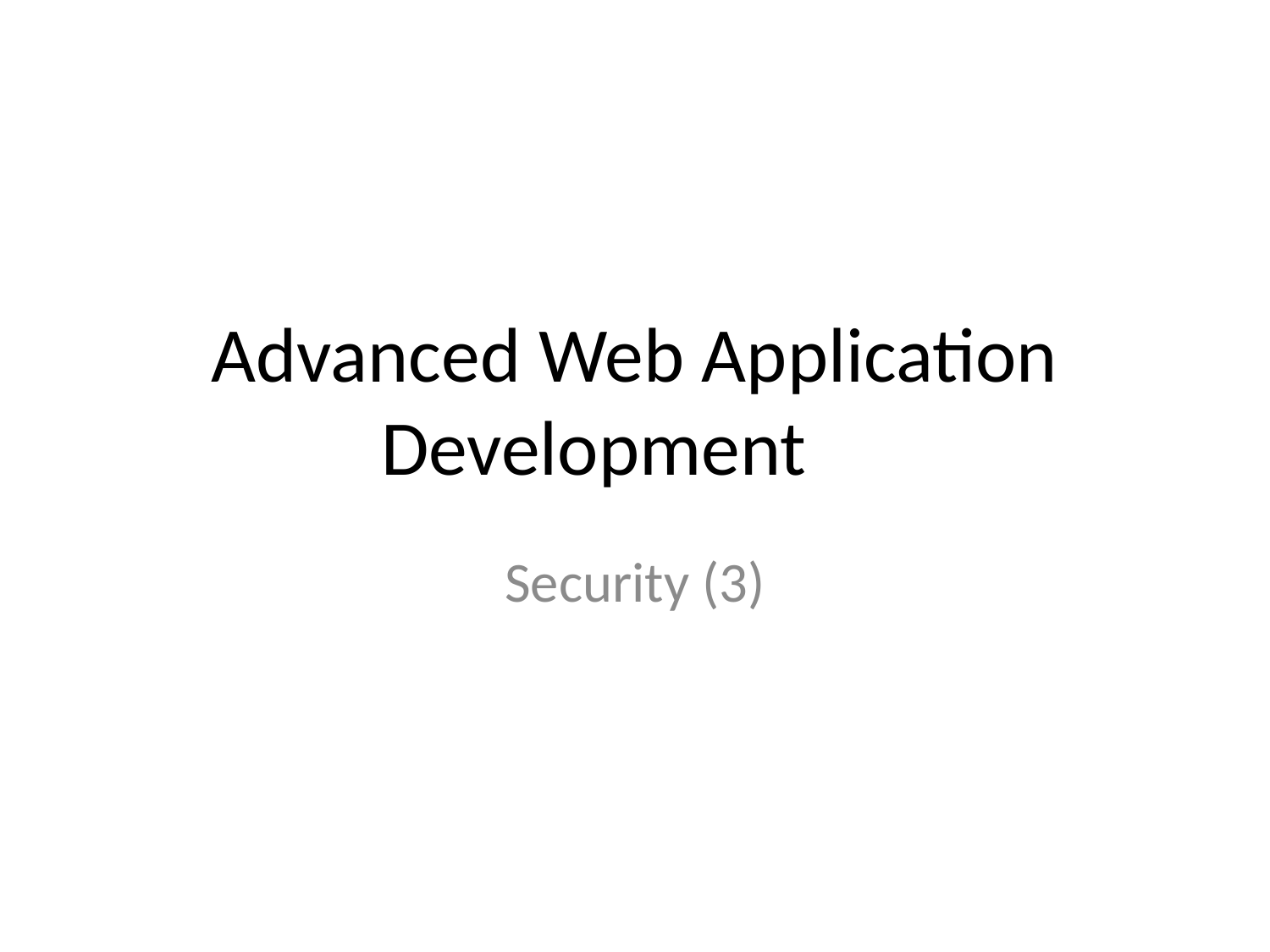

# Advanced Web Application Development
Security (3)